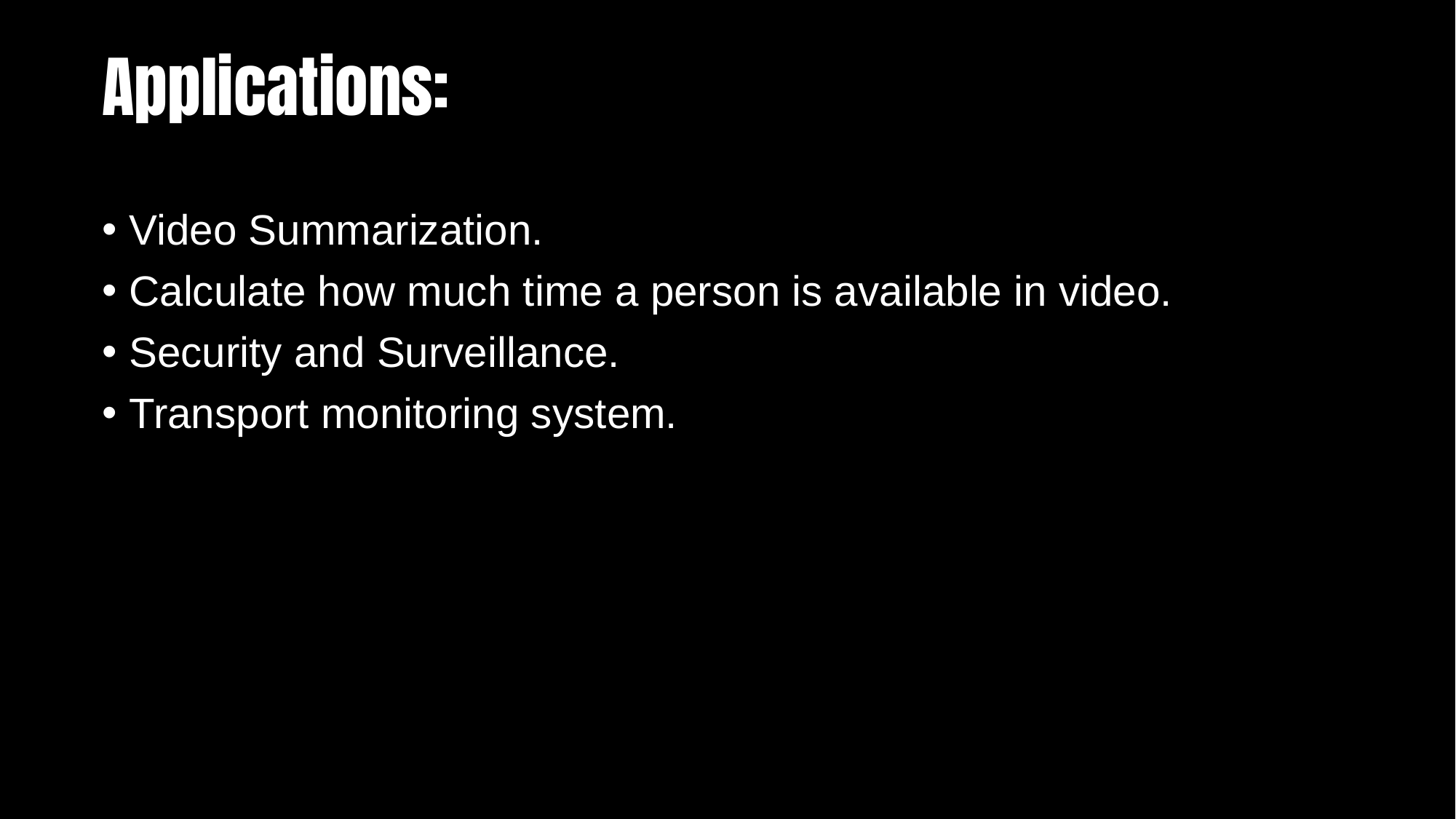

# Applications:
Video Summarization.
Calculate how much time a person is available in video.
Security and Surveillance.
Transport monitoring system.